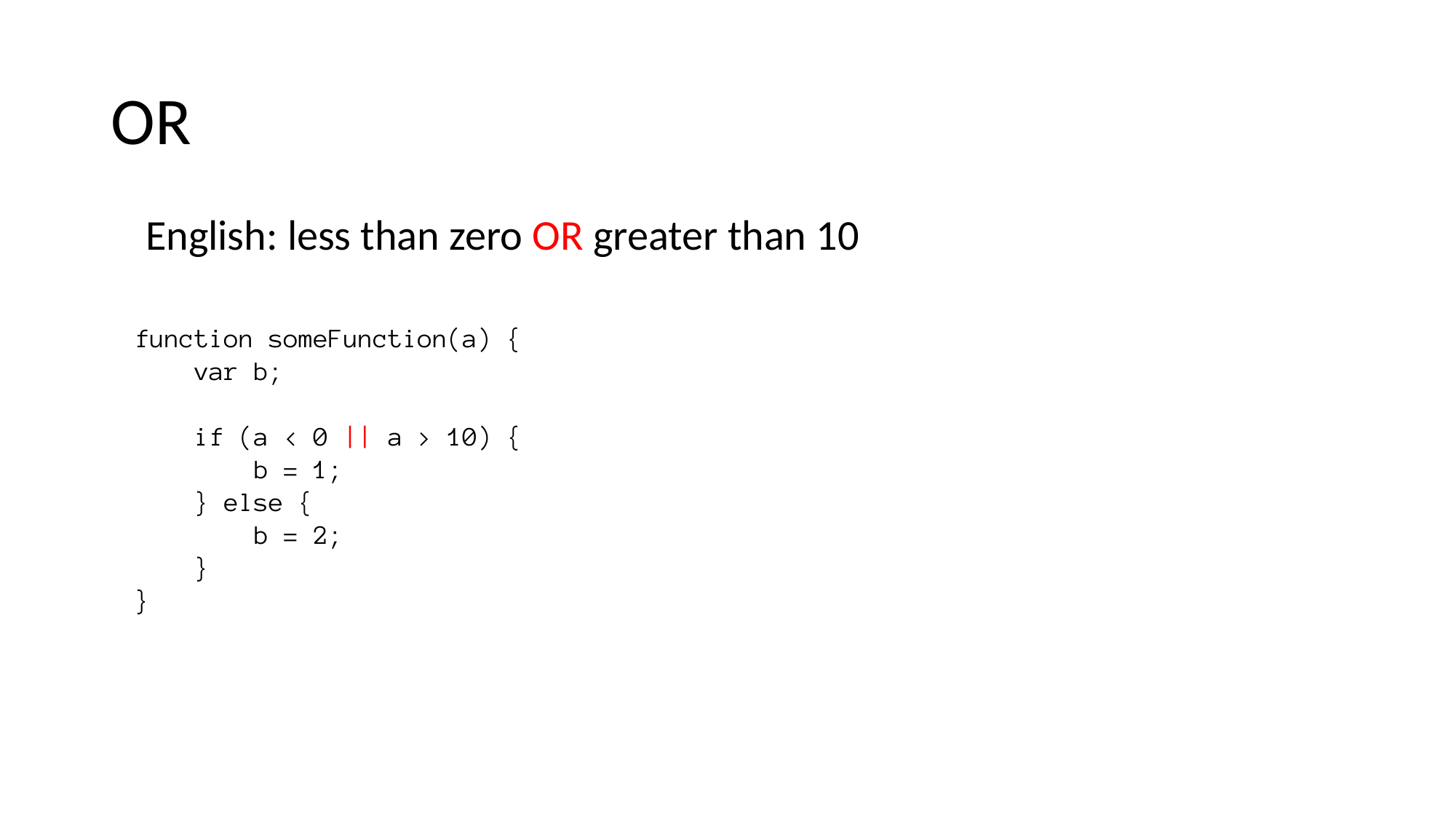

# OR
English: less than zero OR greater than 10
function someFunction(a) {
    var b;

    if (a < 0 || a > 10) {
        b = 1;
    } else {
        b = 2;
    }
}